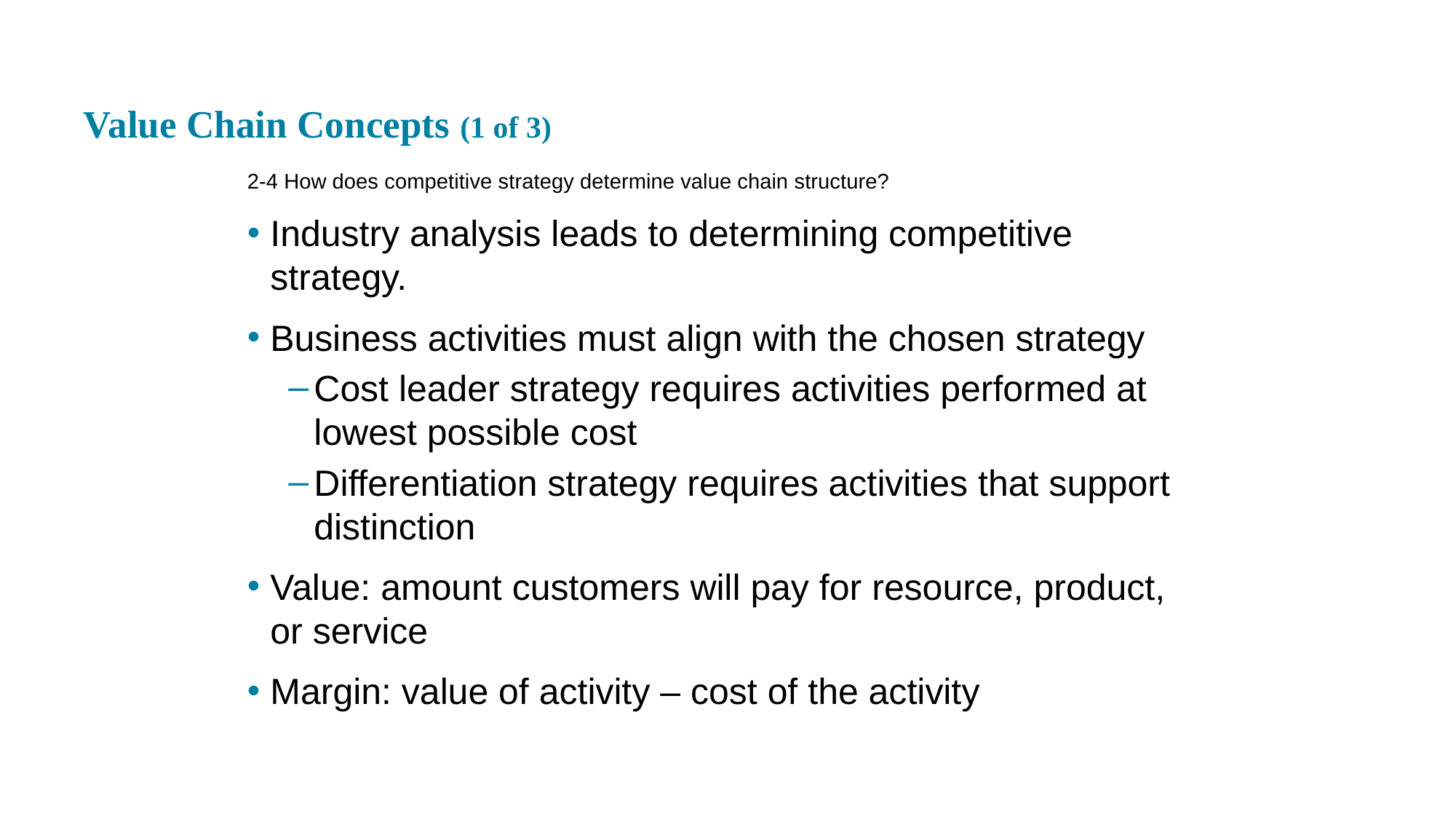

# Value Chain Concepts (1 of 3)
2-4 How does competitive strategy determine value chain structure?
Industry analysis leads to determining competitive strategy.
Business activities must align with the chosen strategy
Cost leader strategy requires activities performed at lowest possible cost
Differentiation strategy requires activities that support distinction
Value: amount customers will pay for resource, product, or service
Margin: value of activity – cost of the activity